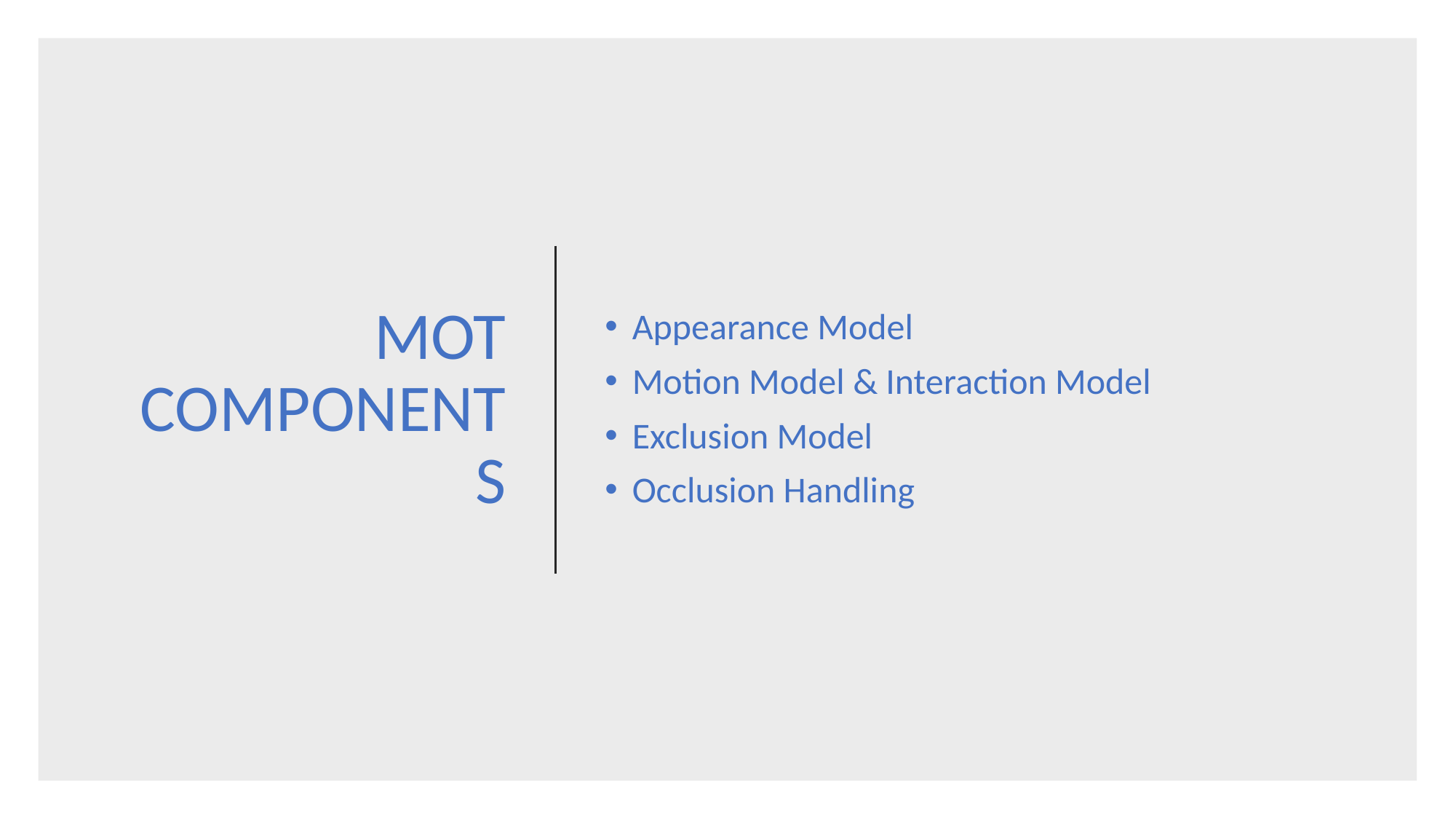

# MOT COMPONENTS
Appearance Model
Motion Model & Interaction Model
Exclusion Model
Occlusion Handling